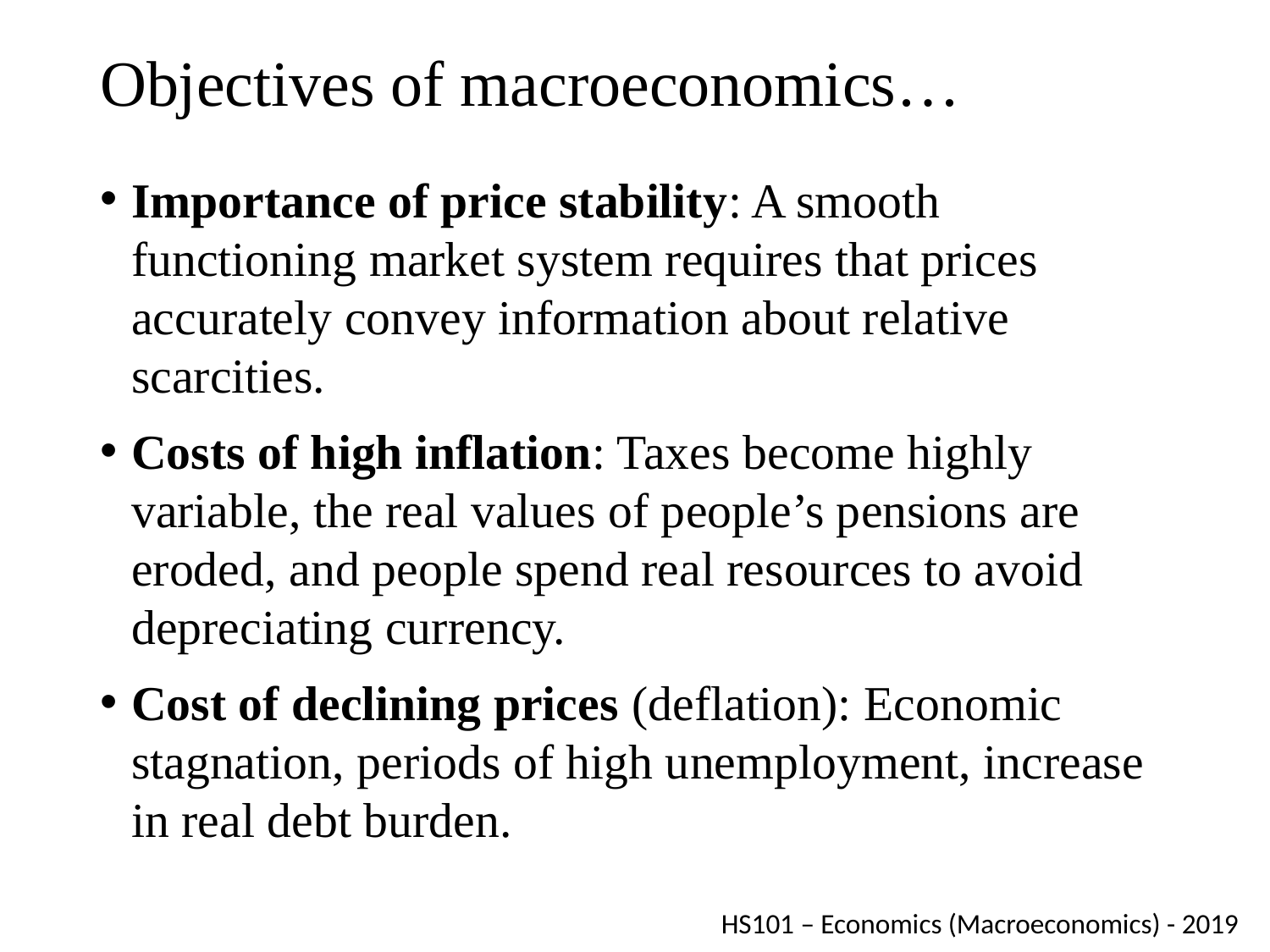

# Objectives of macroeconomics…
Importance of price stability: A smooth functioning market system requires that prices accurately convey information about relative scarcities.
Costs of high inflation: Taxes become highly variable, the real values of people’s pensions are eroded, and people spend real resources to avoid depreciating currency.
Cost of declining prices (deflation): Economic stagnation, periods of high unemployment, increase in real debt burden.
HS101 – Economics (Macroeconomics) - 2019